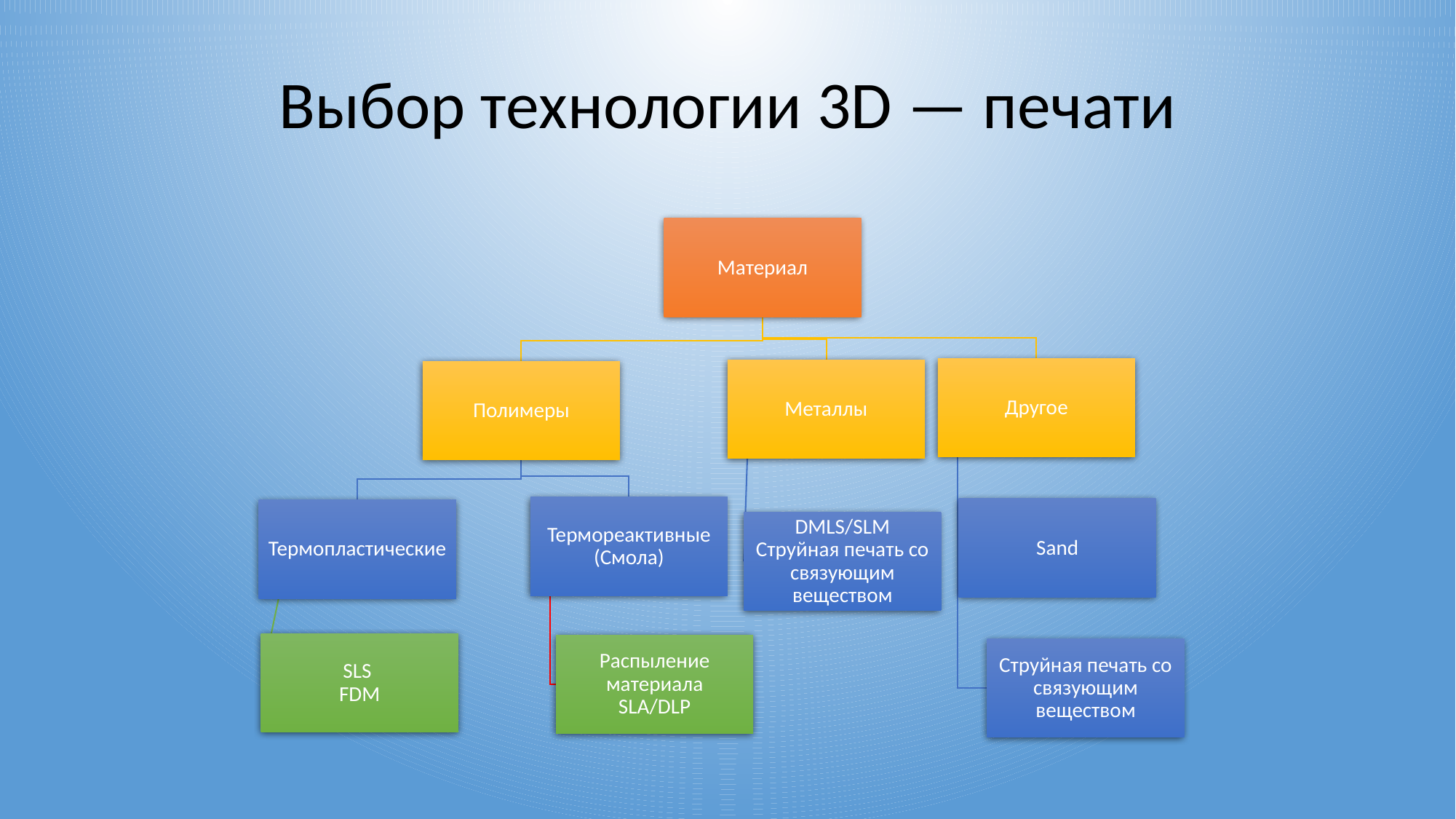

# Выбор технологии 3D — печати
Материал
Полимеры
Термопластические
SLS
FDM
Термореактивные
(Смола)
Распыление материала
SLA/DLP
Металлы
DMLS/SLM
Струйная печать со связующим веществом
Другое
Sand
Струйная печать со связующим веществом